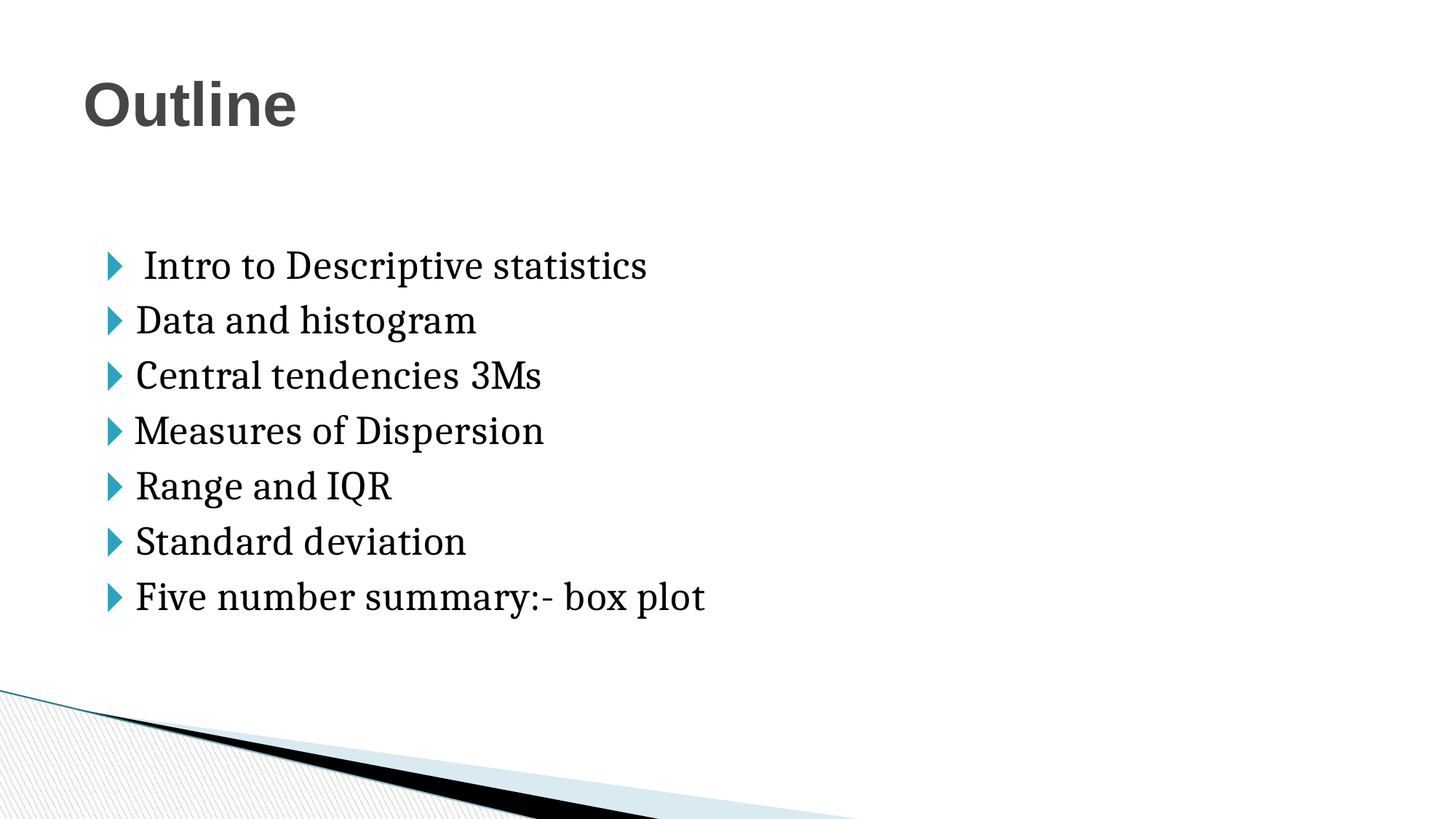

Outline

 Intro to Descriptive statistics
Data and histogram
Central tendencies 3Ms
Measures of Dispersion
Range and IQR
Standard deviation
Five number summary:- box plot